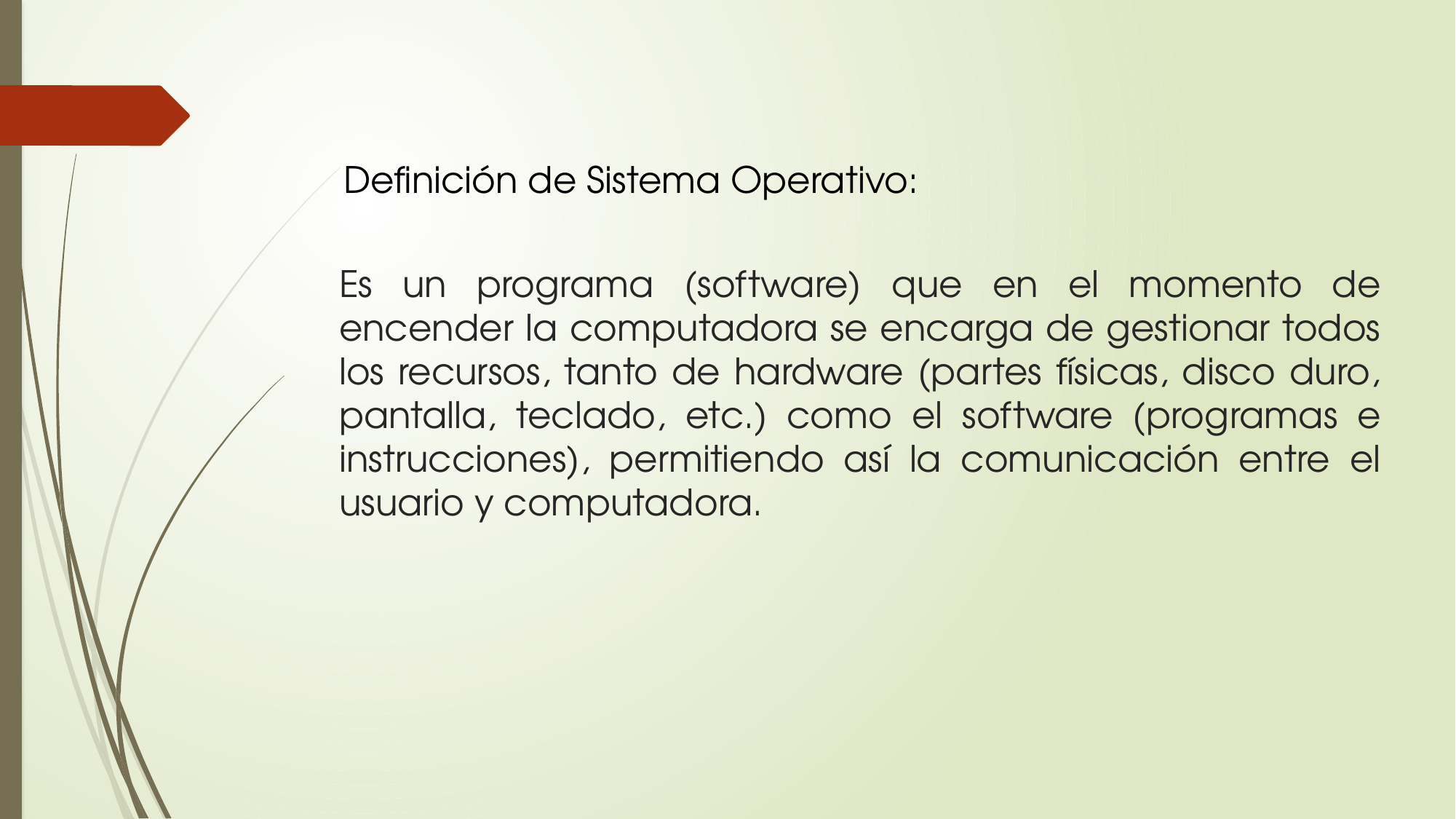

Definición de Sistema Operativo:
# Es un programa (software) que en el momento de encender la computadora se encarga de gestionar todos los recursos, tanto de hardware (partes físicas, disco duro, pantalla, teclado, etc.) como el software (programas e instrucciones), permitiendo así la comunicación entre el usuario y computadora.